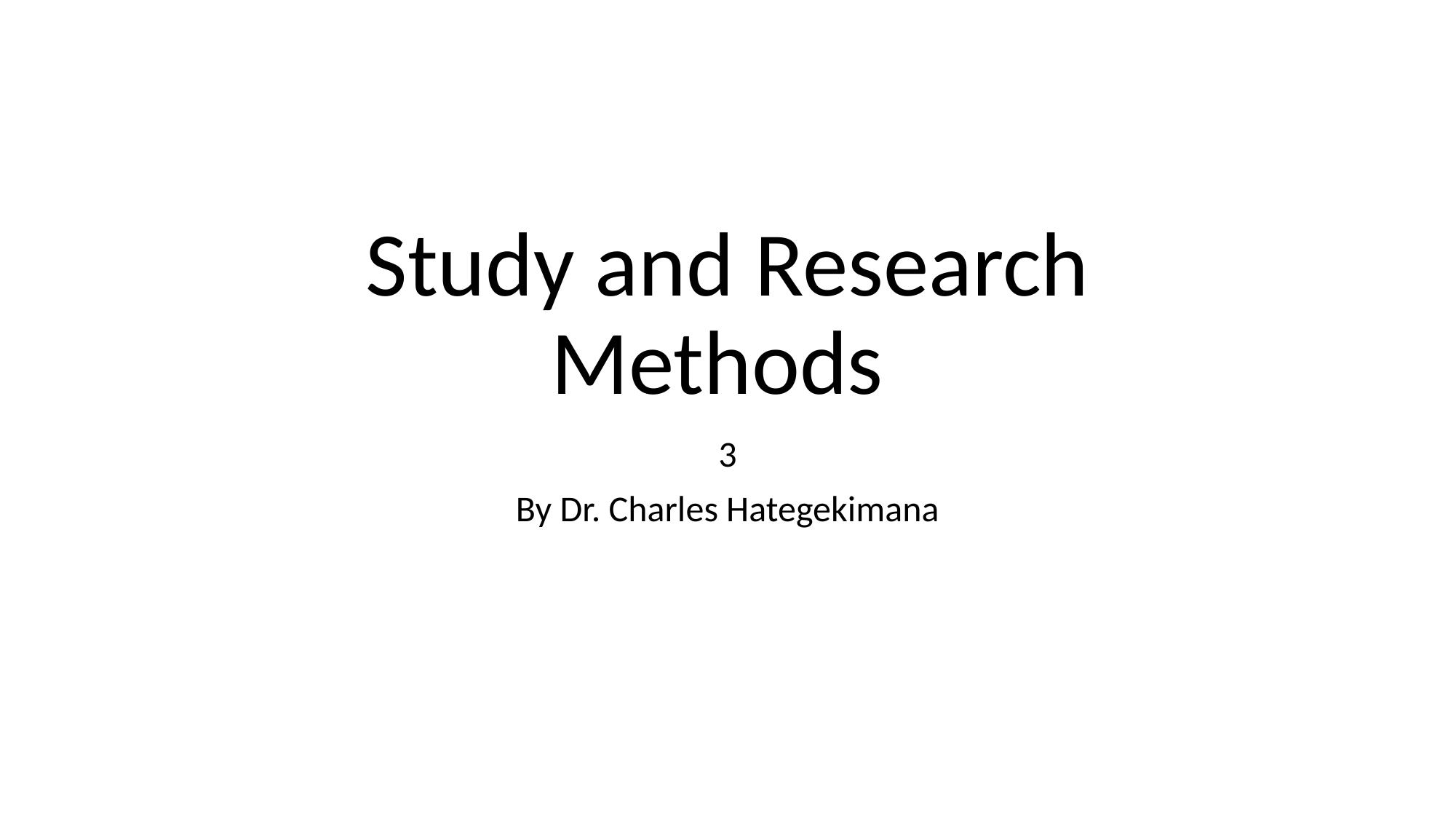

# Study and Research Methods
3
By Dr. Charles Hategekimana